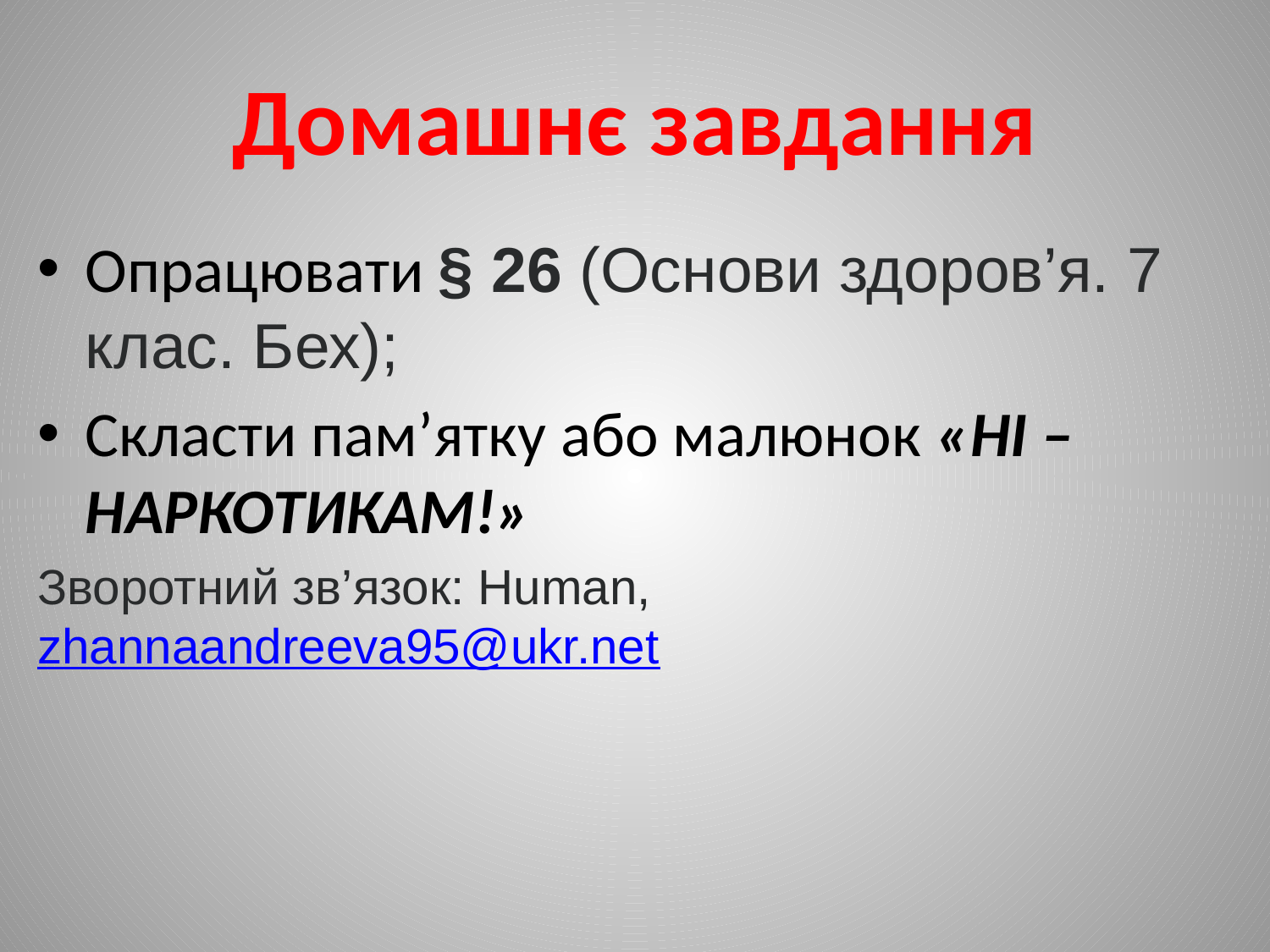

# Домашнє завдання
Опрацювати § 26 (Основи здоров’я. 7 клас. Бех);
Скласти пам’ятку або малюнок «НІ – НАРКОТИКАМ!»
Зворотний зв’язок: Human, zhannaandreeva95@ukr.net